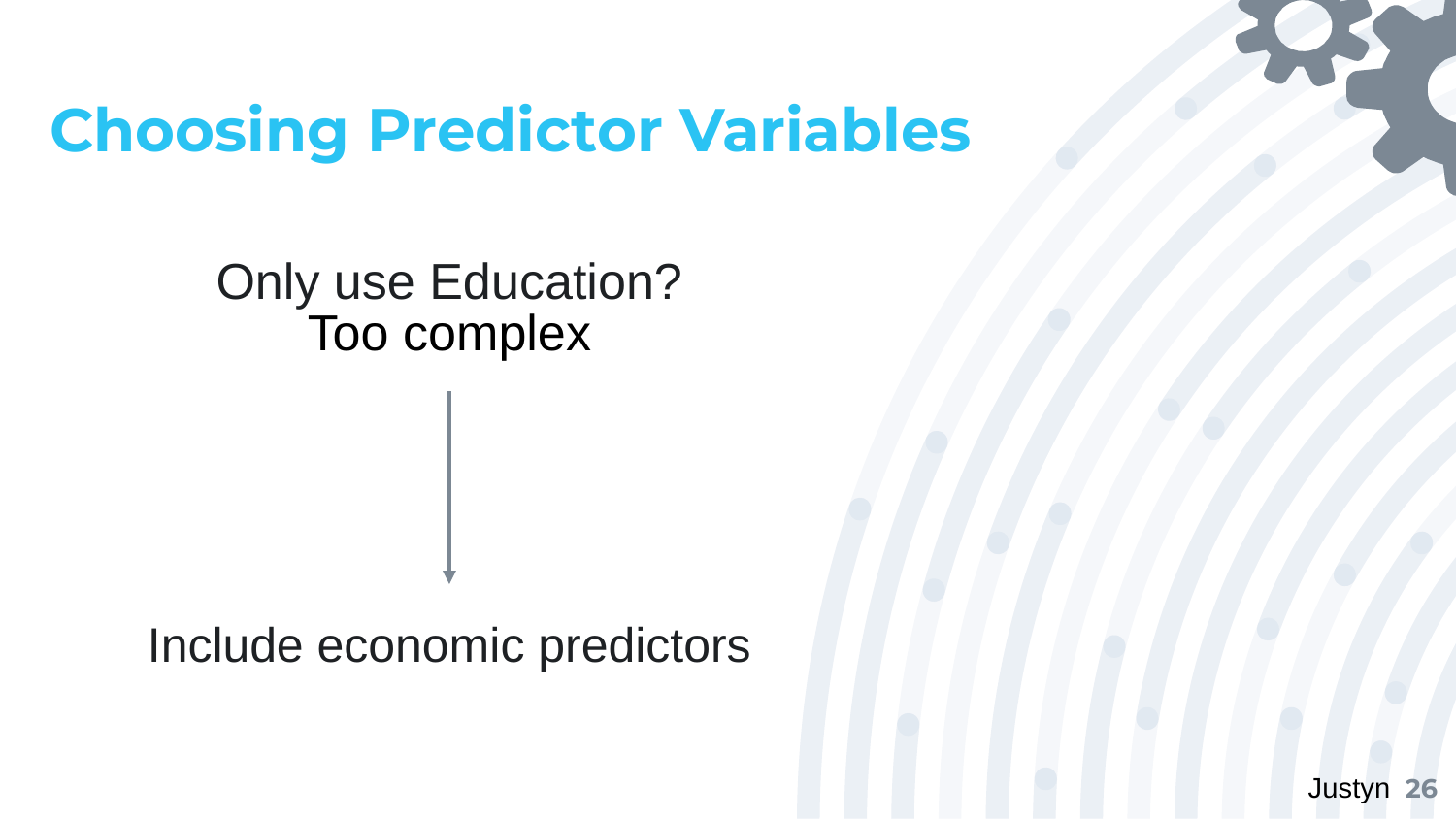

# Choosing Predictor Variables
Only use Education?

Too complex
Include economic predictors

Justyn
26